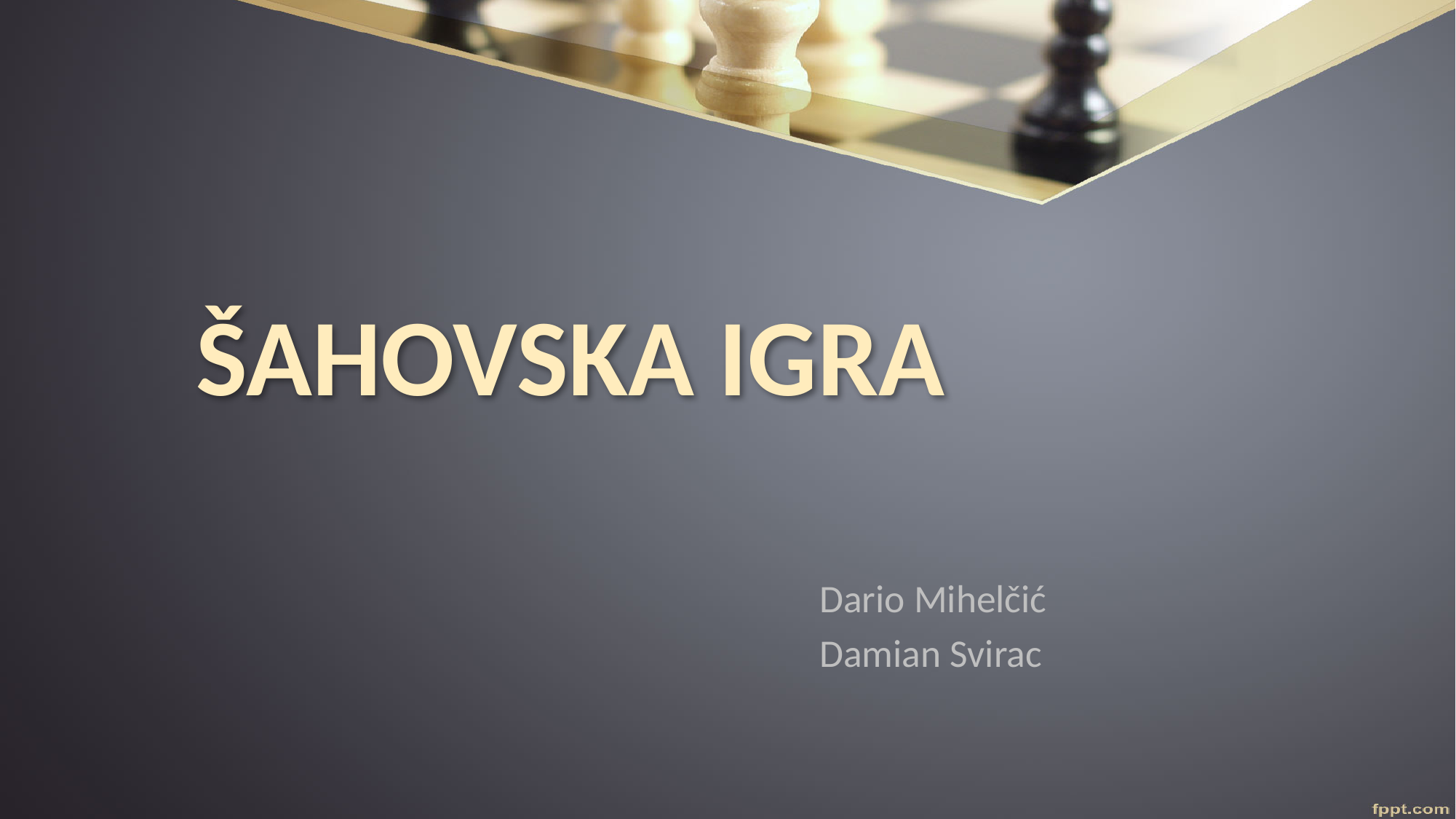

# ŠAHOVSKA IGRA
Dario Mihelčić
Damian Svirac